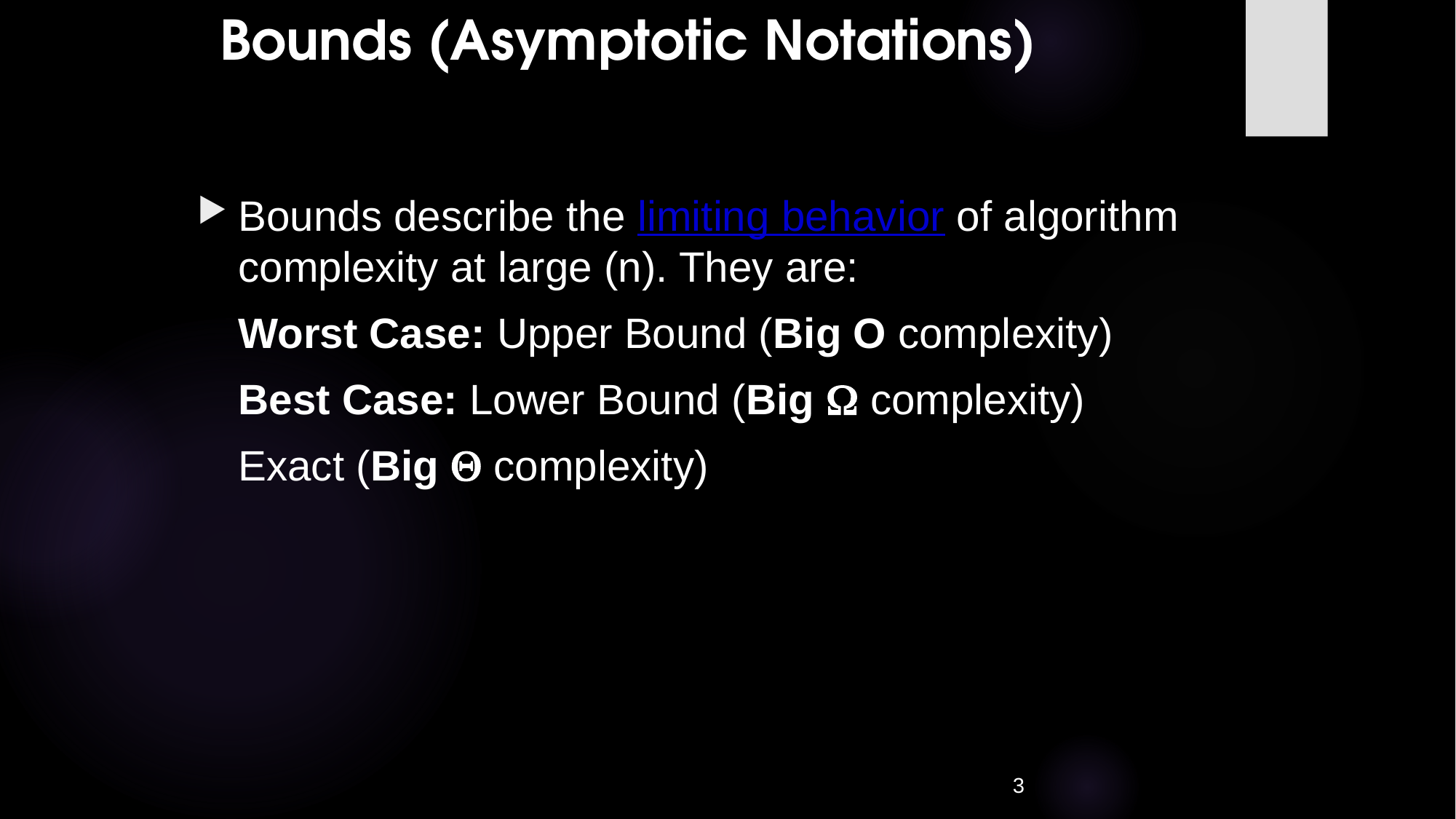

# Bounds (Asymptotic Notations)

Bounds describe the limiting behavior of algorithm complexity at large (n). They are:
	Worst Case: Upper Bound (Big O complexity)
	Best Case: Lower Bound (Big Ω complexity)
	Exact (Big Θ complexity)

3